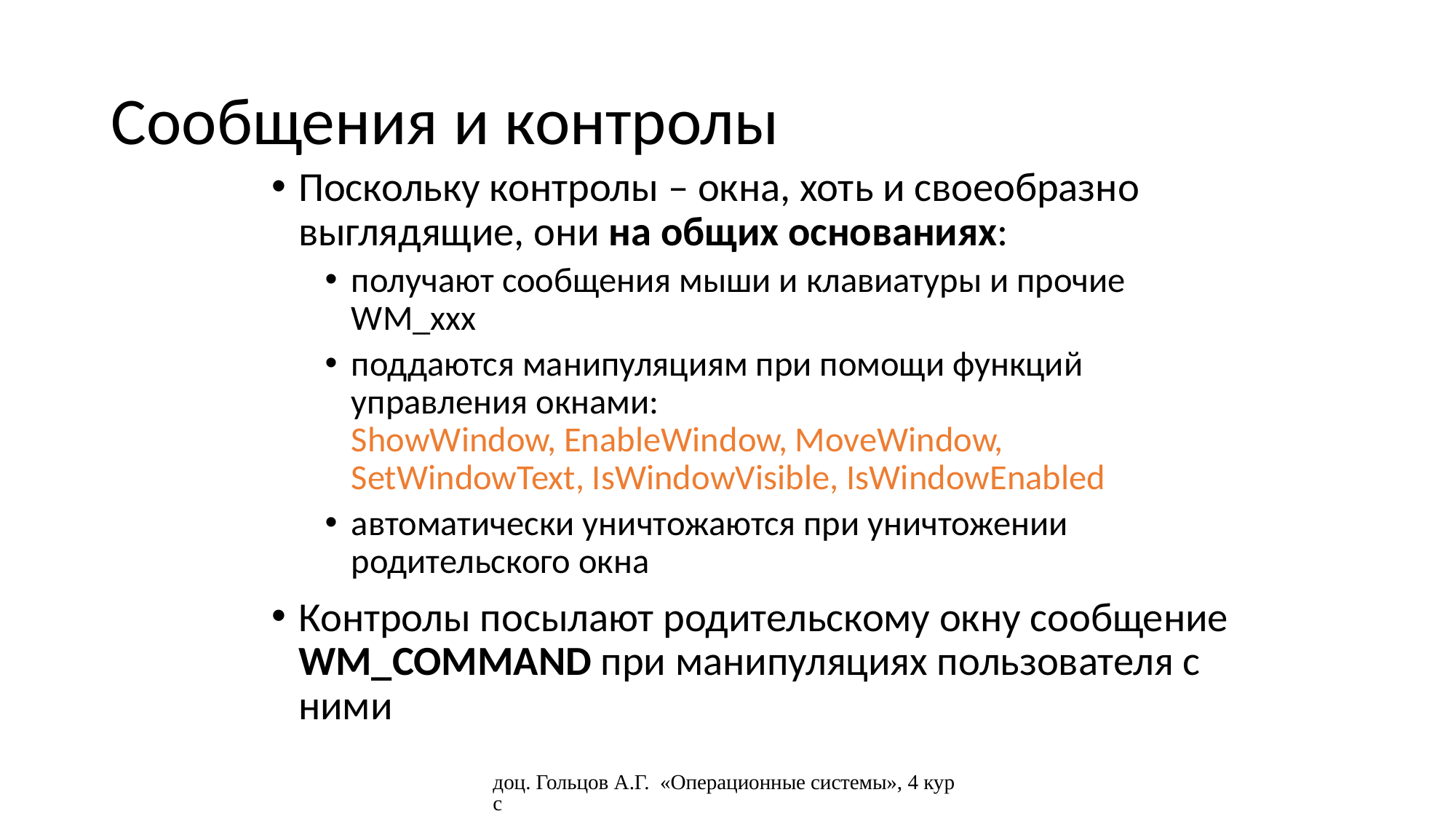

# Сообщения и контролы
Поскольку контролы – окна, хоть и своеобразно выглядящие, они на общих основаниях:
получают сообщения мыши и клавиатуры и прочие WM_xxx
поддаются манипуляциям при помощи функций управления окнами:
ShowWindow, EnableWindow, MoveWindow, SetWindowText, IsWindowVisible, IsWindowEnabled
автоматически уничтожаются при уничтожении родительского окна
Контролы посылают родительскому окну сообщение WM_COMMAND при манипуляциях пользователя с ними

доц. Гольцов А.Г.  «Операционные системы», 4 курс